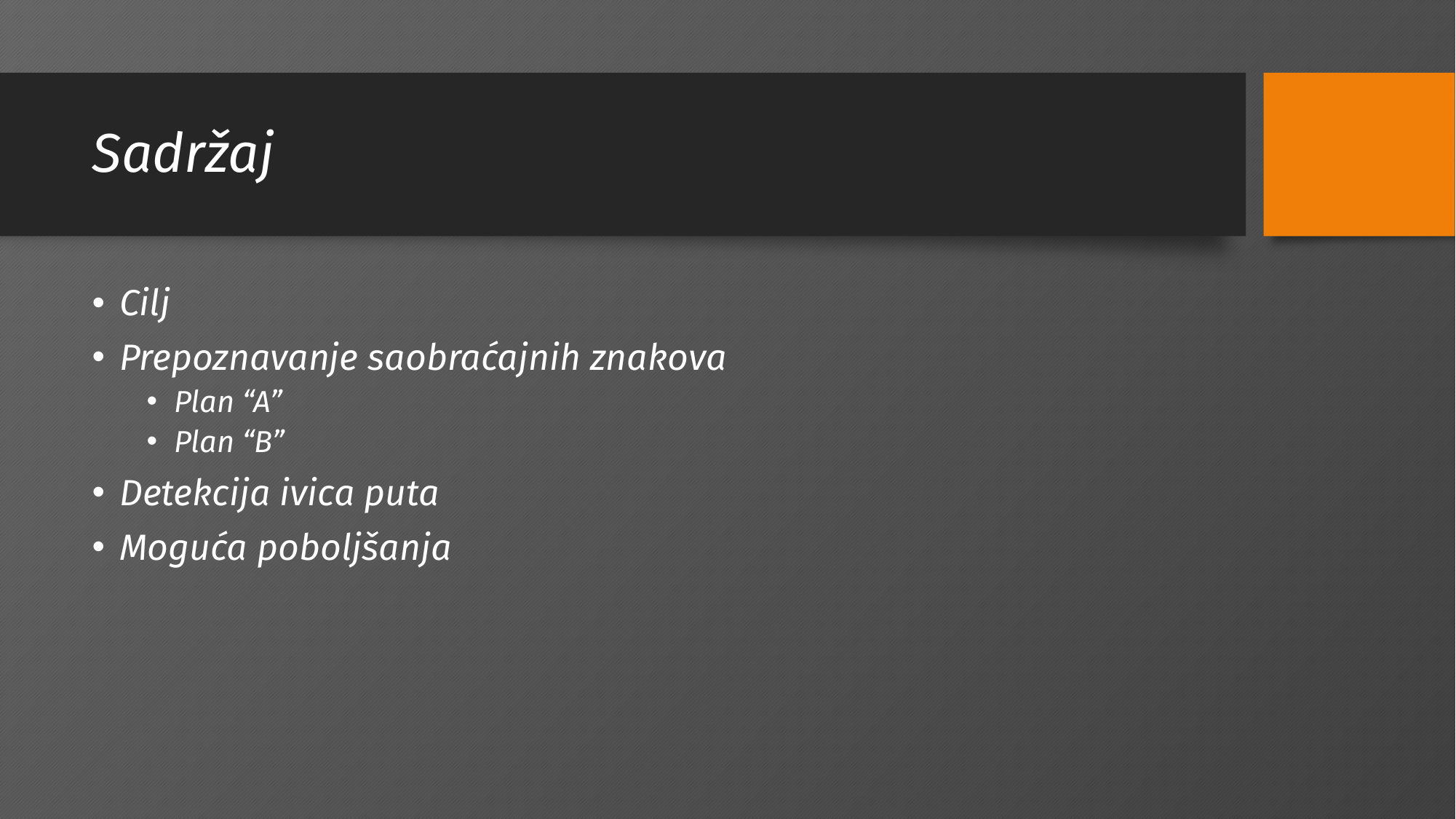

# Sadržaj
Cilj
Prepoznavanje saobraćajnih znakova
Plan “A”
Plan “B”
Detekcija ivica puta
Moguća poboljšanja